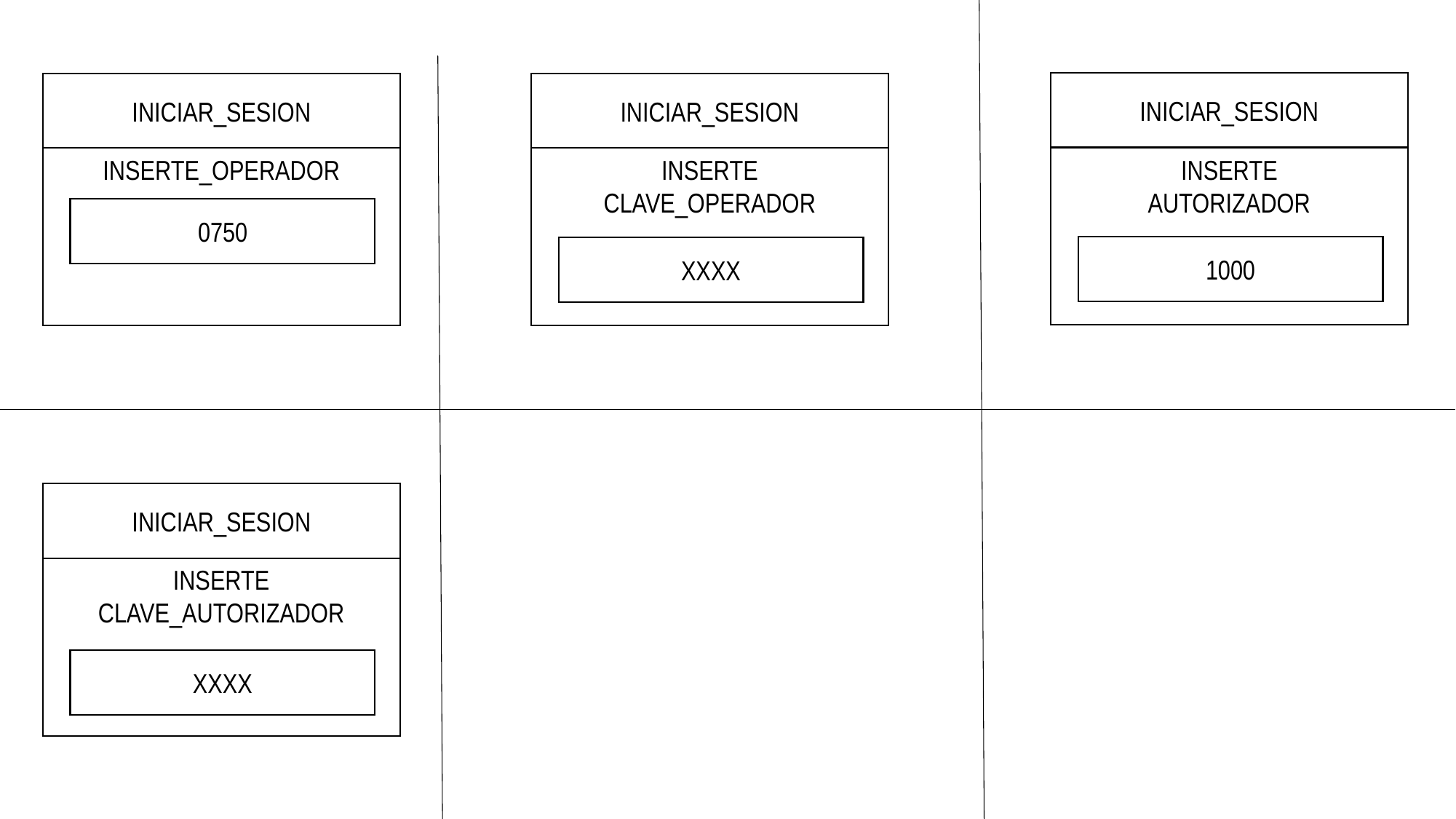

INICIAR_SESION
INSERTE
AUTORIZADOR

1000
INICIAR_SESION
INSERTE_OPERADOR

0750
INICIAR_SESION
INSERTE
CLAVE_OPERADOR

XXXX
INICIAR_SESION
INSERTE
CLAVE_AUTORIZADOR

XXXX